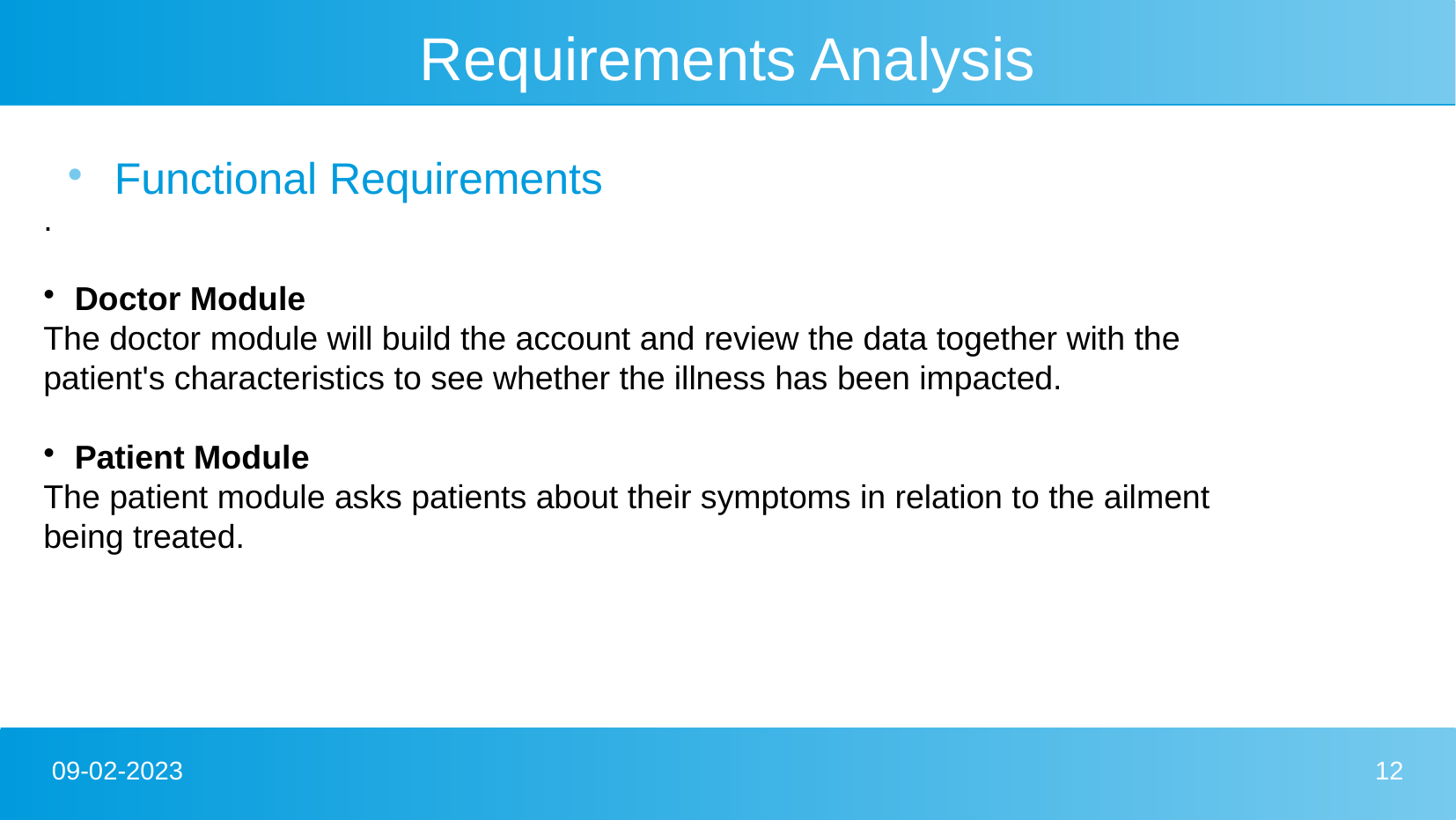

# Requirements Analysis
Functional Requirements

.

Doctor Module
The doctor module will build the account and review the data together with the
patient's characteristics to see whether the illness has been impacted.

Patient Module
The patient module asks patients about their symptoms in relation to the ailment
being treated.

09-02-2023
12